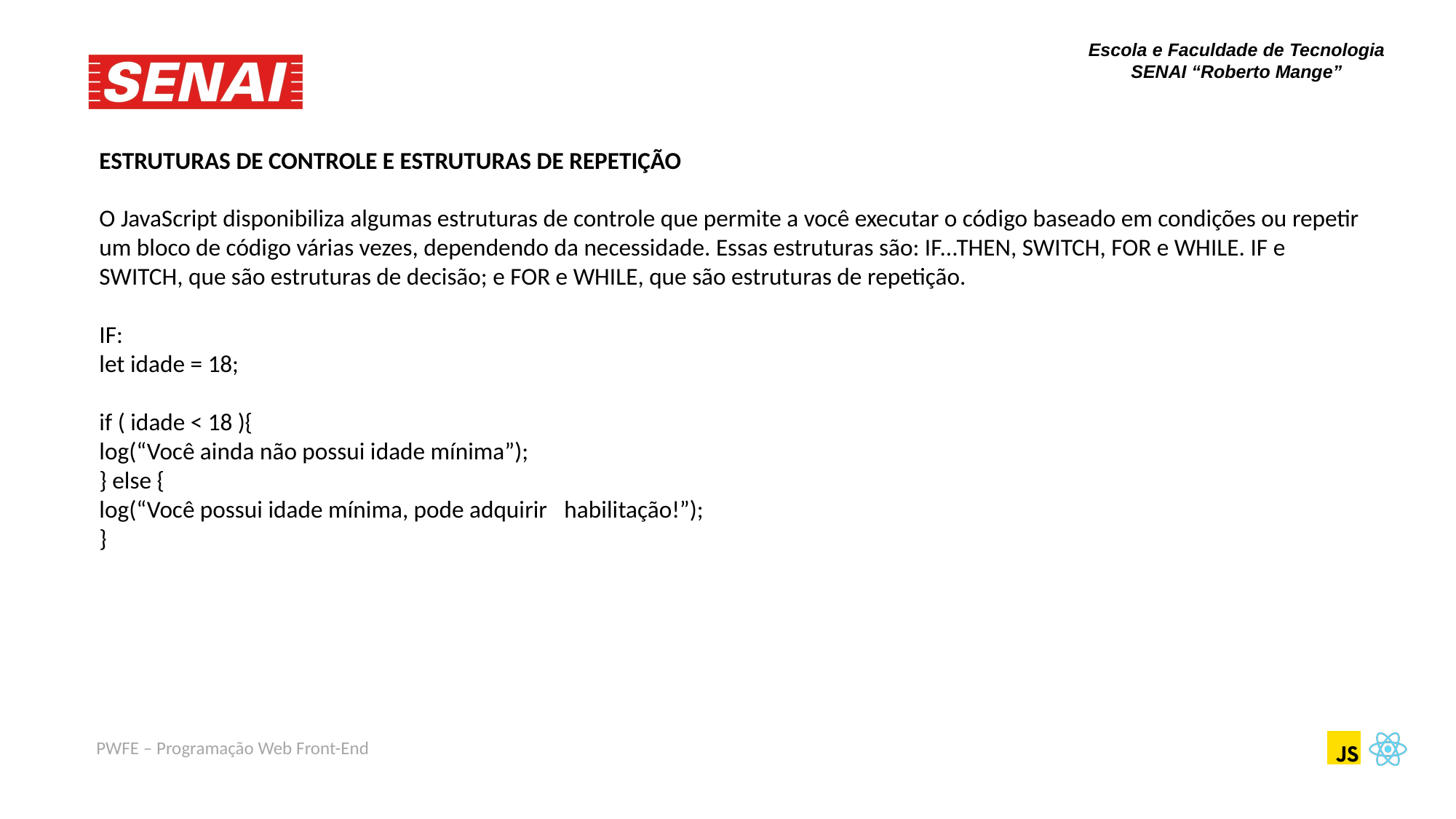

ESTRUTURAS DE CONTROLE E ESTRUTURAS DE REPETIÇÃO

O JavaScript disponibiliza algumas estruturas de controle que permite a você executar o código baseado em condições ou repetir um bloco de código várias vezes, dependendo da necessidade. Essas estruturas são: IF...THEN, SWITCH, FOR e WHILE. IF e SWITCH, que são estruturas de decisão; e FOR e WHILE, que são estruturas de repetição.

IF:
let idade = 18;

if ( idade < 18 ){
log(“Você ainda não possui idade mínima”);
} else {
log(“Você possui idade mínima, pode adquirir   habilitação!”);
}